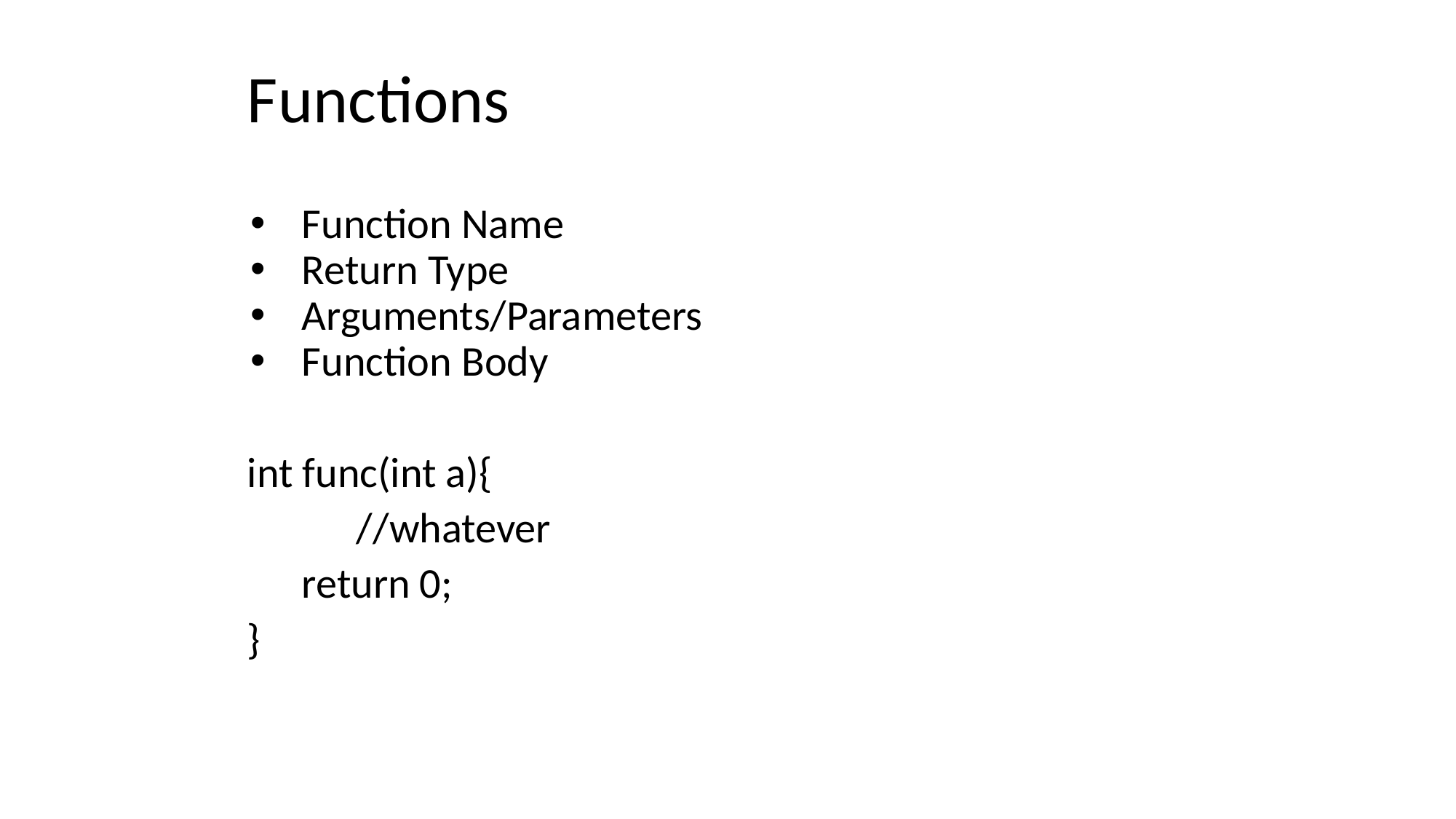

# Functions
Function Name
Return Type
Arguments/Parameters
Function Body

int func(int a){
	//whatever
return 0;
}